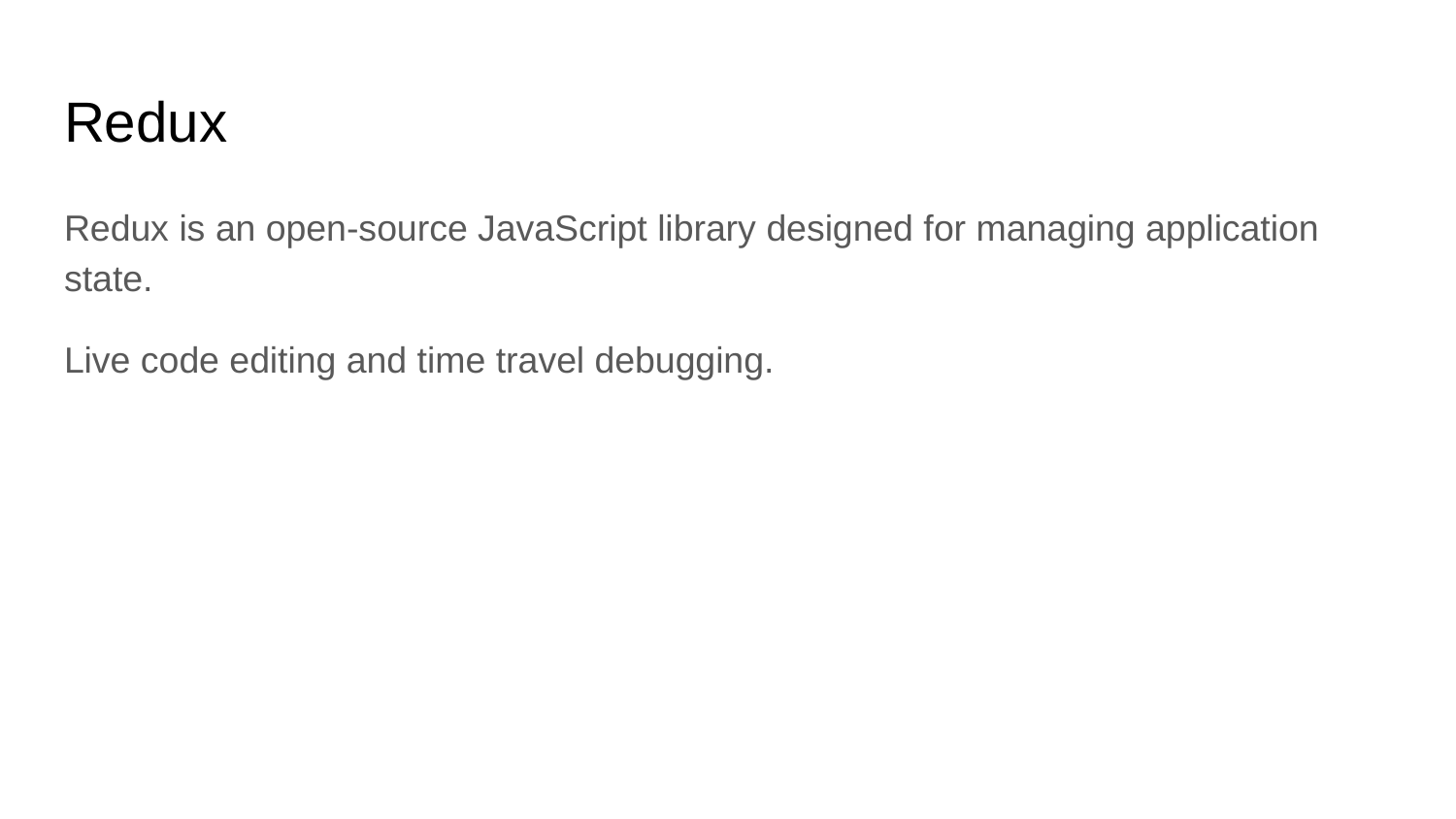

# Redux
Redux is an open-source JavaScript library designed for managing application state.
Live code editing and time travel debugging.